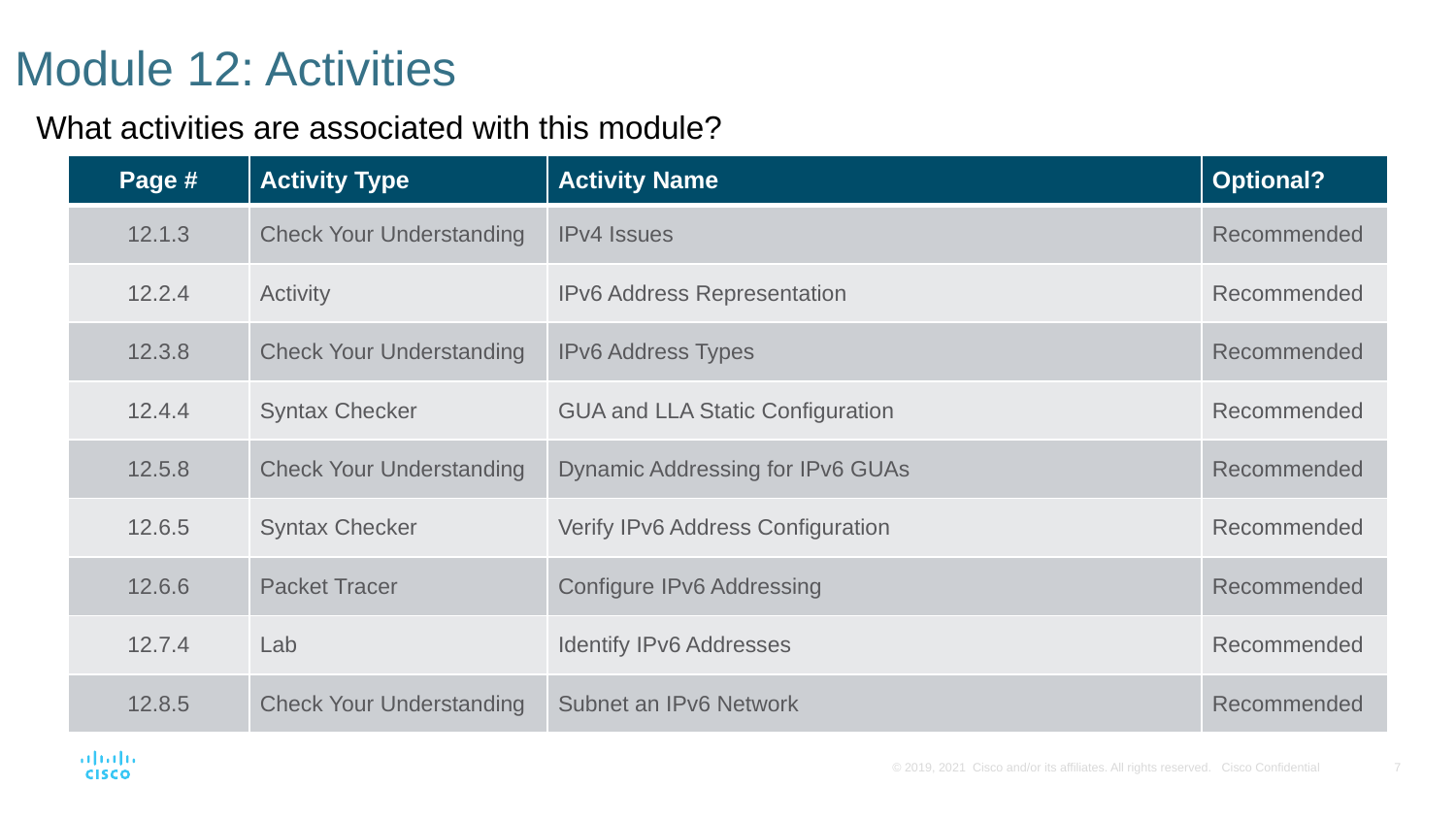

# Module 12: Activities
What activities are associated with this module?

| Page # | Activity Type | Activity Name | Optional? |
| --- | --- | --- | --- |
| 12.1.3 | Check Your Understanding | IPv4 Issues | Recommended |
| 12.2.4 | Activity | IPv6 Address Representation | Recommended |
| 12.3.8 | Check Your Understanding | IPv6 Address Types | Recommended |
| 12.4.4 | Syntax Checker | GUA and LLA Static Configuration | Recommended |
| 12.5.8 | Check Your Understanding | Dynamic Addressing for IPv6 GUAs | Recommended |
| 12.6.5 | Syntax Checker | Verify IPv6 Address Configuration | Recommended |
| 12.6.6 | Packet Tracer | Configure IPv6 Addressing | Recommended |
| 12.7.4 | Lab | Identify IPv6 Addresses | Recommended |
| 12.8.5 | Check Your Understanding | Subnet an IPv6 Network | Recommended |